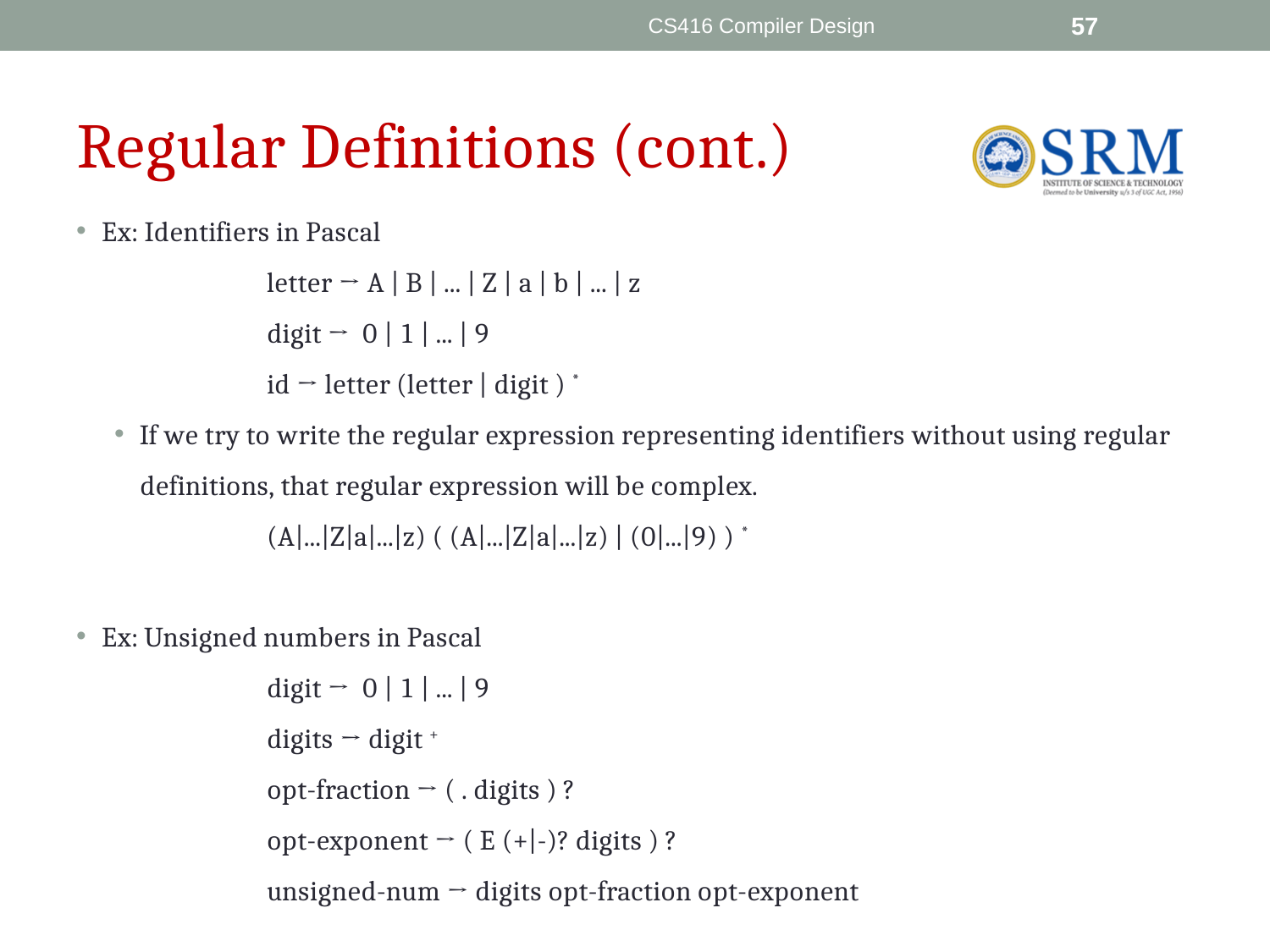

CS416 Compiler Design
57
# Regular Definitions (cont.)
Ex: Identifiers in Pascal
		letter → A | B | ... | Z | a | b | ... | z
		digit →  0 | 1 | ... | 9
		id → letter (letter | digit ) *
If we try to write the regular expression representing identifiers without using regular definitions, that regular expression will be complex.
		(A|...|Z|a|...|z) ( (A|...|Z|a|...|z) | (0|...|9) ) *

Ex: Unsigned numbers in Pascal
		digit →  0 | 1 | ... | 9
		digits → digit +
		opt-fraction → ( . digits ) ?
		opt-exponent → ( E (+|-)? digits ) ?
	 	unsigned-num → digits opt-fraction opt-exponent